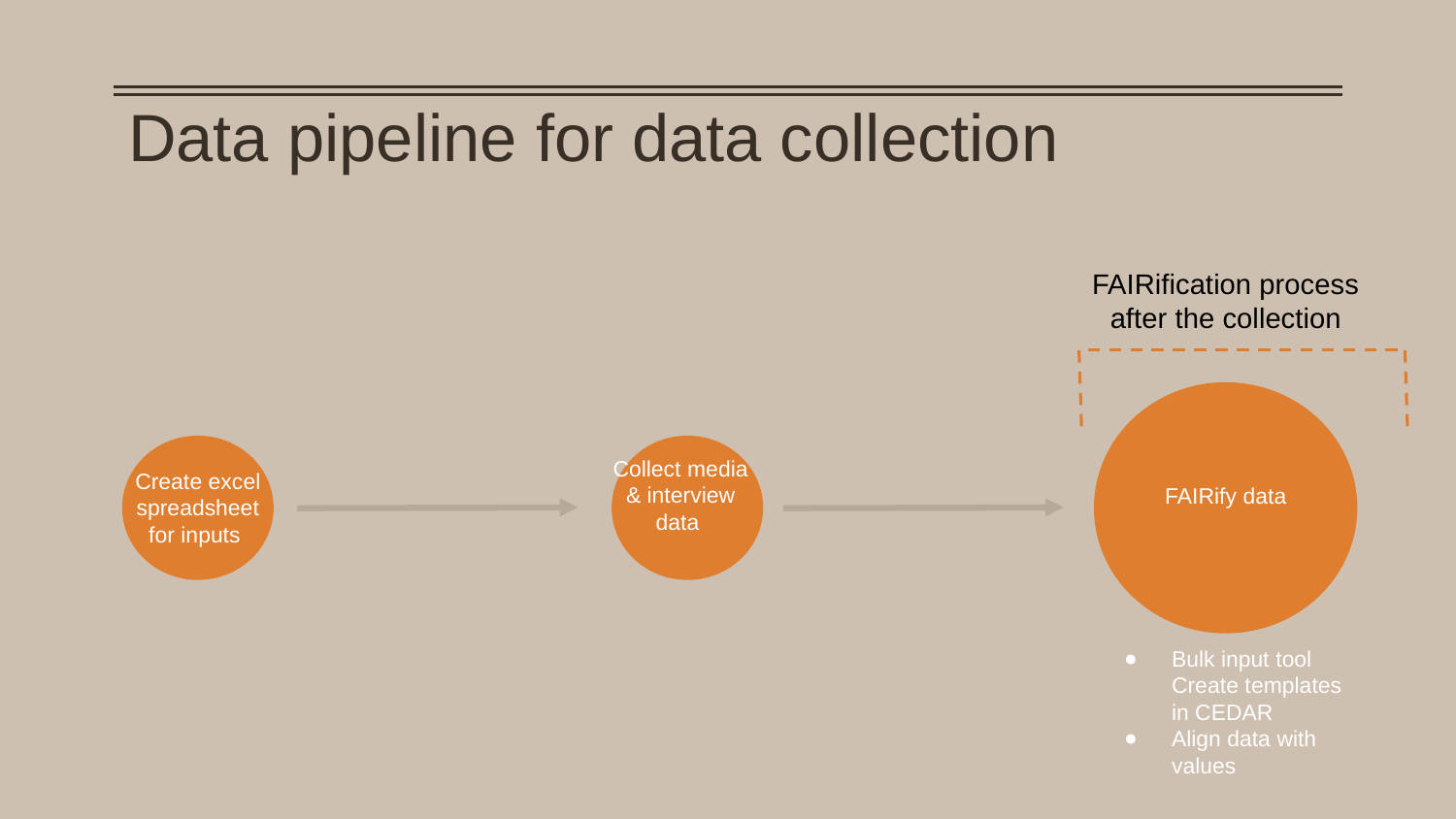

# Data pipeline for data collection
FAIRification process after the collection

FAIRify data

Create excel spreadsheet for inputs

Collect media & interview data
Bulk input tool Create templates in CEDAR
Align data with values